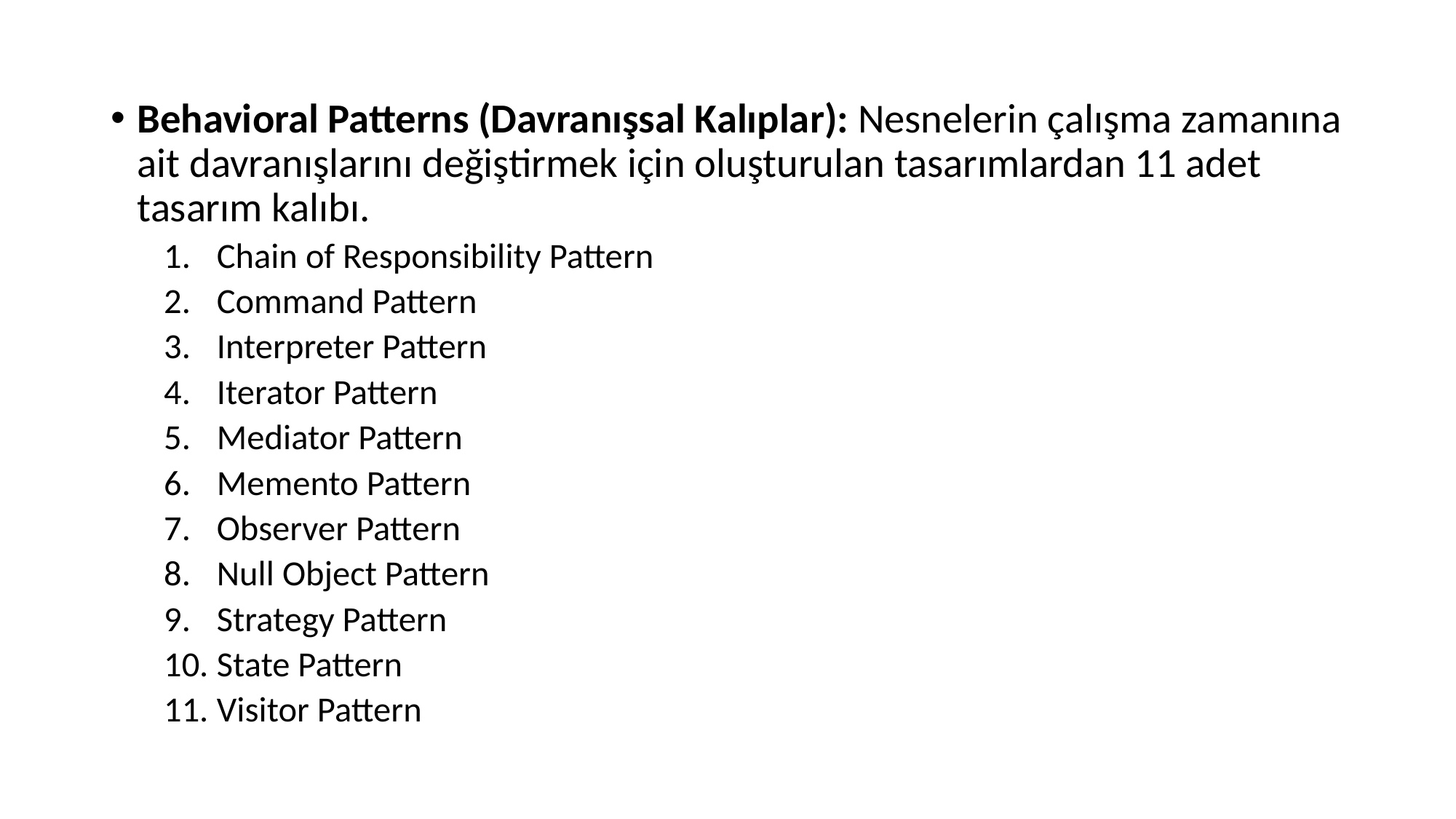

Behavioral Patterns (Davranışsal Kalıplar): Nesnelerin çalışma zamanına ait davranışlarını değiştirmek için oluşturulan tasarımlardan 11 adet tasarım kalıbı.
Chain of Responsibility Pattern
Command Pattern
Interpreter Pattern
Iterator Pattern
Mediator Pattern
Memento Pattern
Observer Pattern
Null Object Pattern
Strategy Pattern
State Pattern
Visitor Pattern